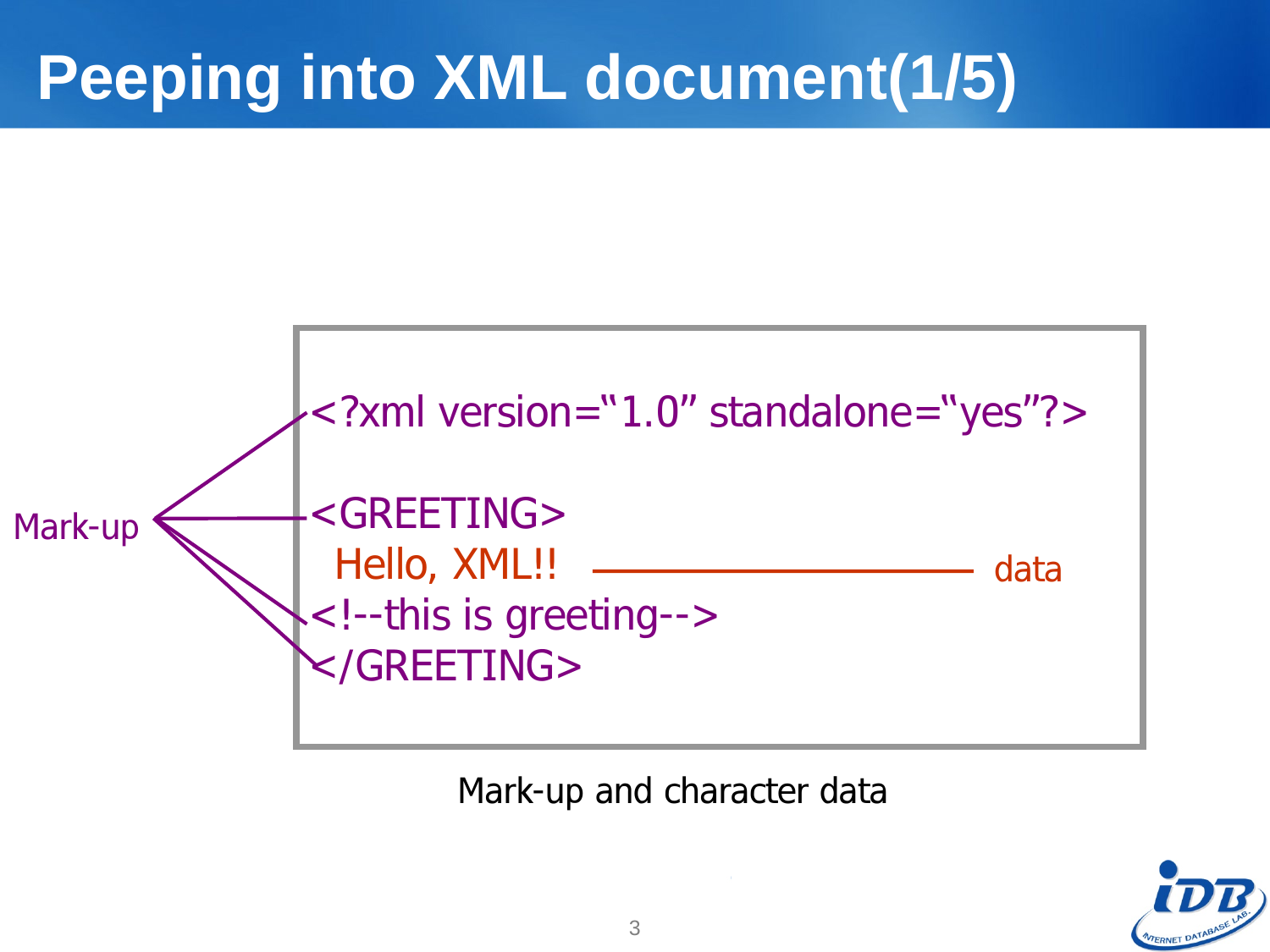

# Peeping into XML document(1/5)

<?xml version=“1.0” standalone=“yes”?>

<GREETING>
  Hello, XML!!
<!--this is greeting-->
</GREETING>

Mark-up

data

Mark-up and character data
3